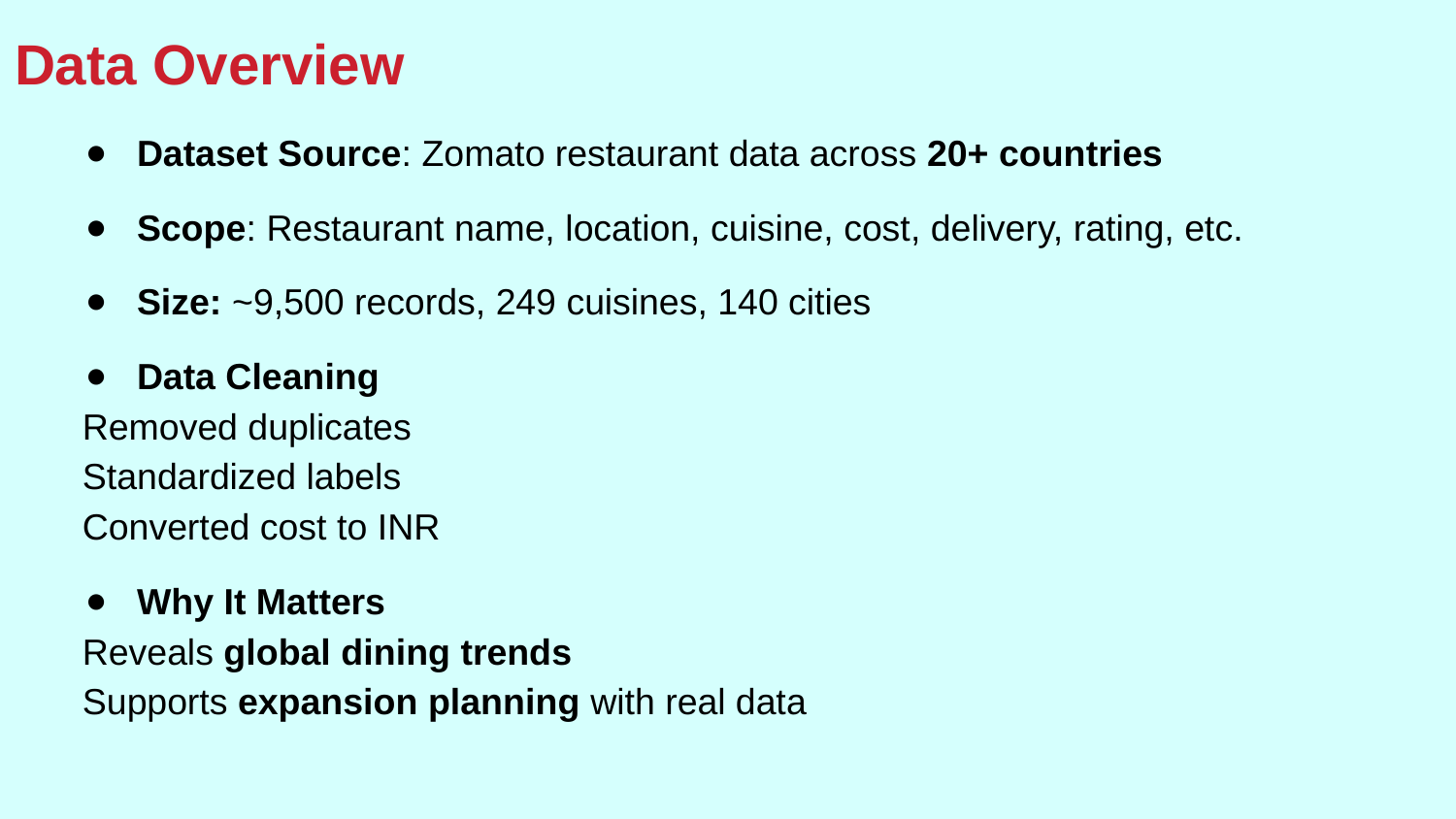

# Data Overview
Dataset Source: Zomato restaurant data across 20+ countries
Scope: Restaurant name, location, cuisine, cost, delivery, rating, etc.
Size: ~9,500 records, 249 cuisines, 140 cities
Data Cleaning
Removed duplicates
Standardized labels
Converted cost to INR
Why It Matters
Reveals global dining trends
Supports expansion planning with real data